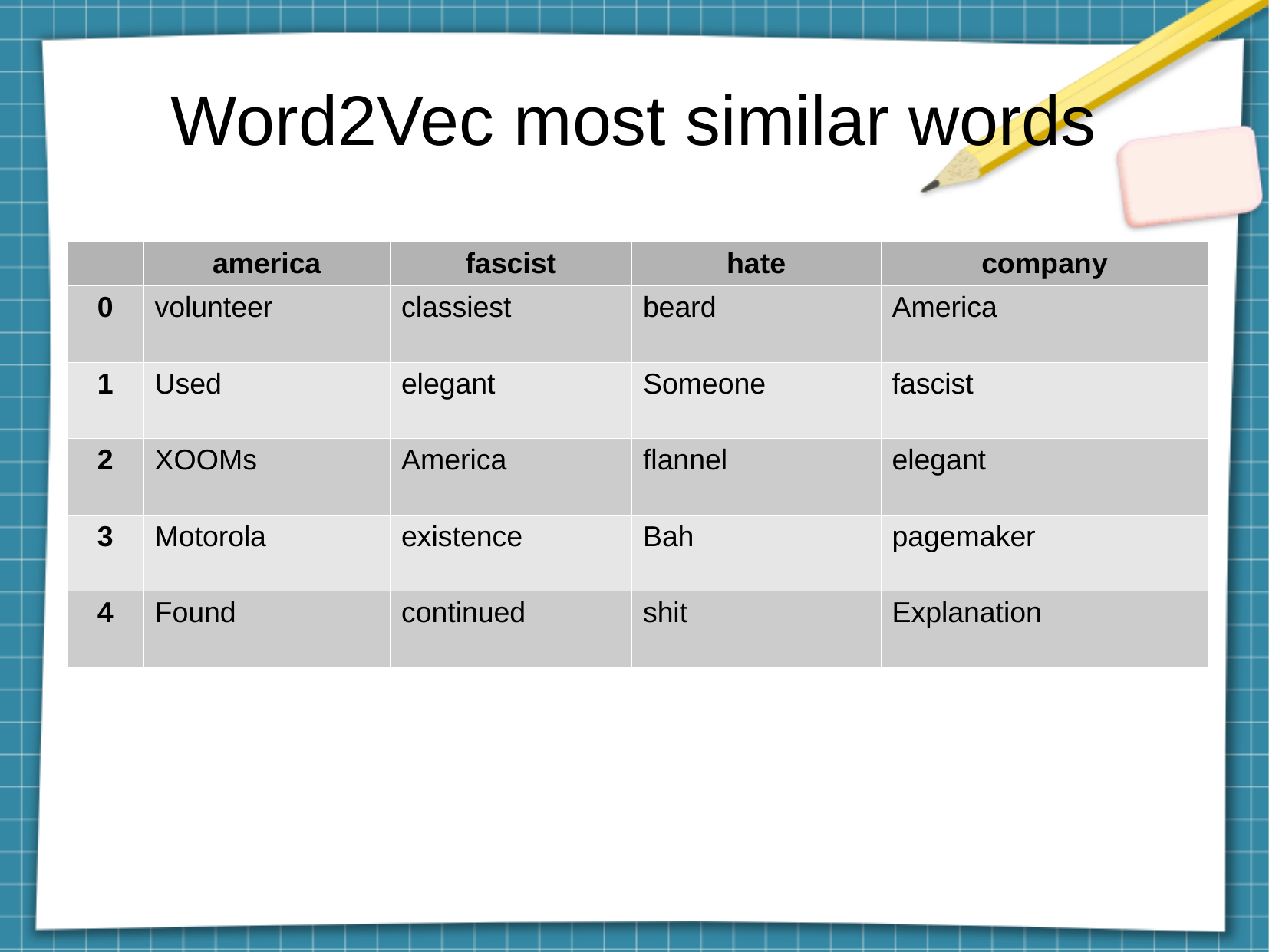

Word2Vec most similar words

|  | america | fascist | hate | company |
| --- | --- | --- | --- | --- |
| 0 | volunteer | classiest | beard | America |
| 1 | Used | elegant | Someone | fascist |
| 2 | XOOMs | America | flannel | elegant |
| 3 | Motorola | existence | Bah | pagemaker |
| 4 | Found | continued | shit | Explanation |